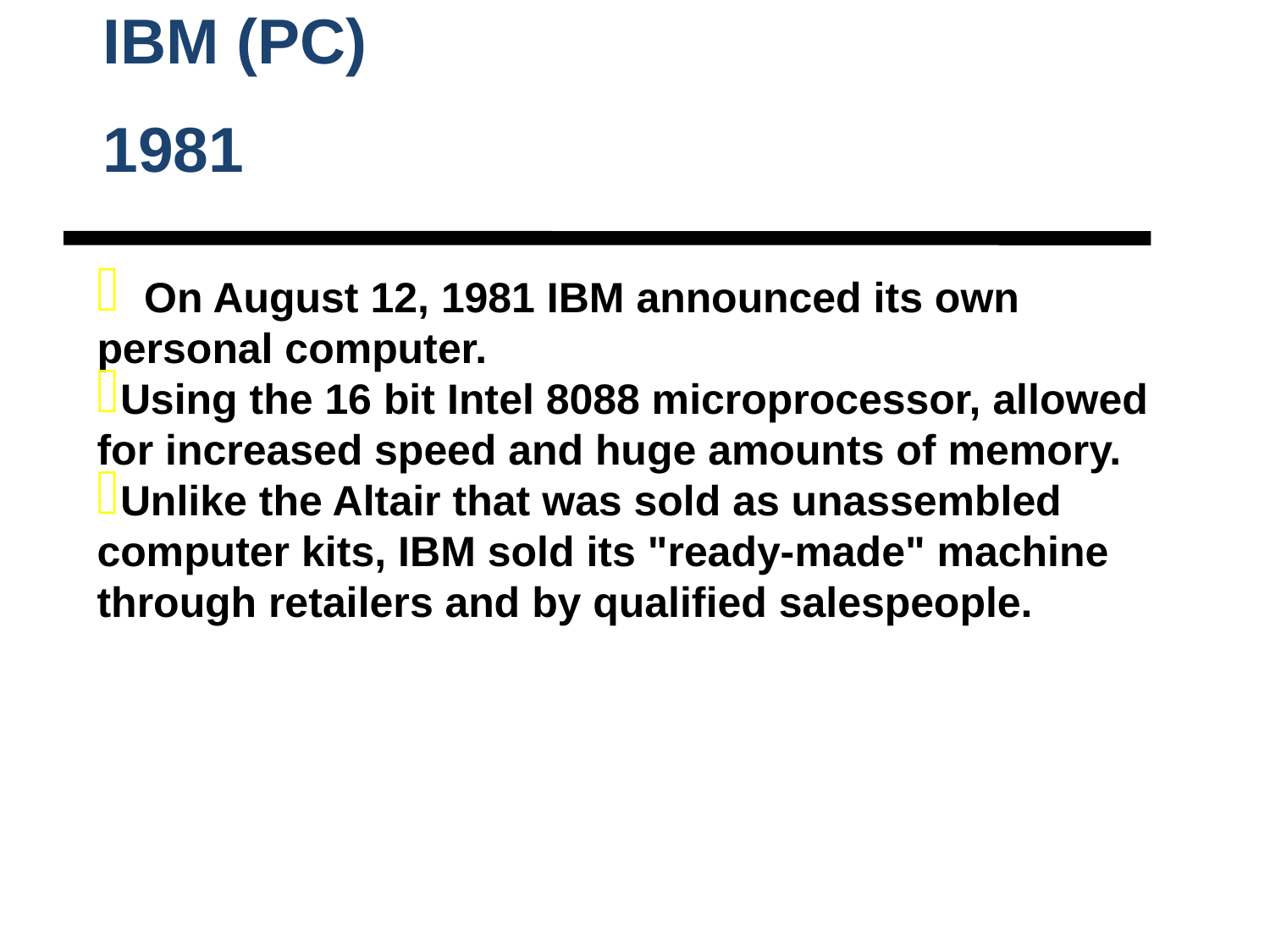

IBM (PC)
1981

  On August 12, 1981 IBM announced its own personal computer.
Using the 16 bit Intel 8088 microprocessor, allowed for increased speed and huge amounts of memory.
Unlike the Altair that was sold as unassembled computer kits, IBM sold its "ready-made" machine through retailers and by qualified salespeople.